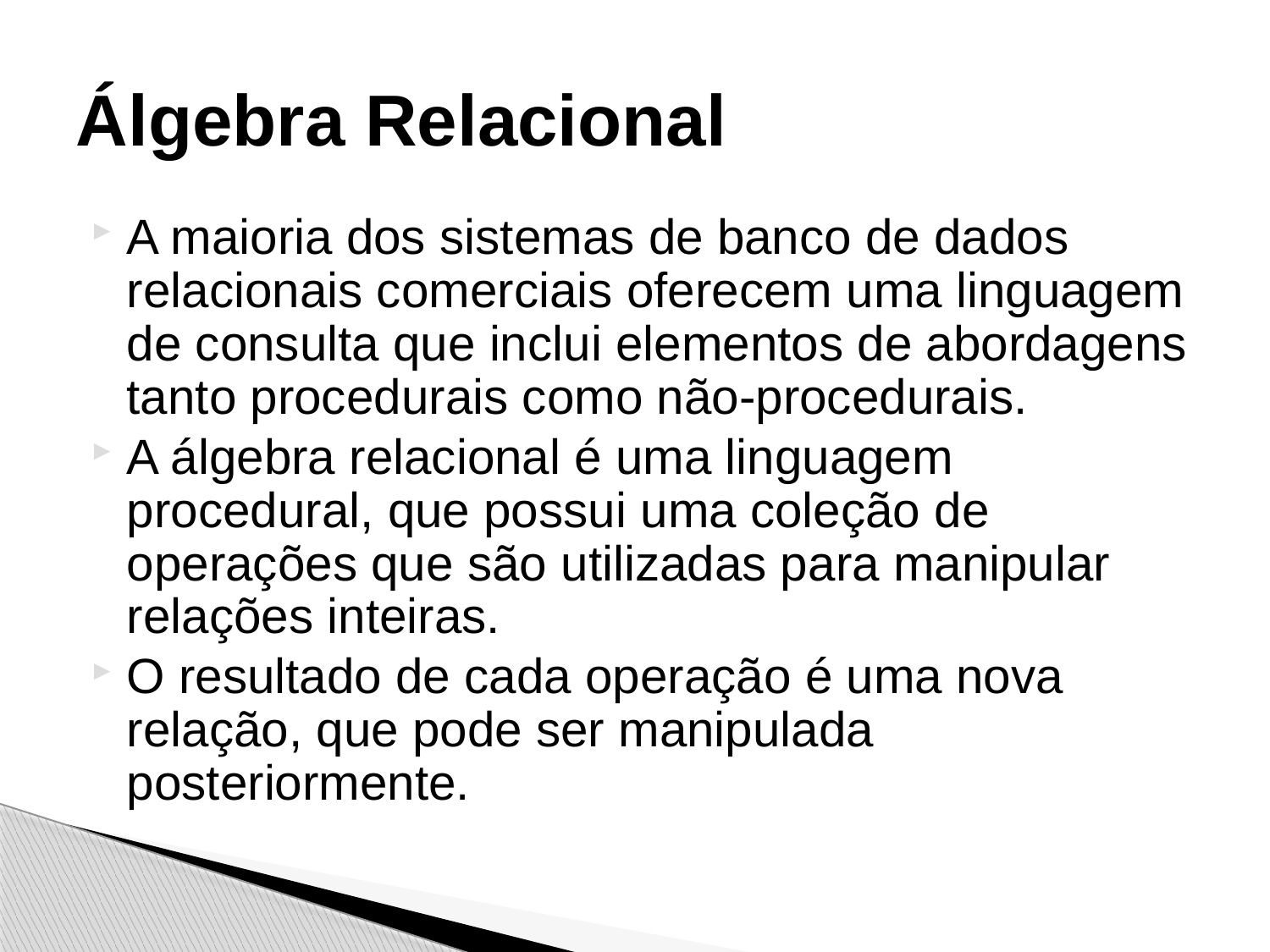

# Álgebra Relacional
A maioria dos sistemas de banco de dados relacionais comerciais oferecem uma linguagem de consulta que inclui elementos de abordagens tanto procedurais como não-procedurais.
A álgebra relacional é uma linguagem procedural, que possui uma coleção de operações que são utilizadas para manipular relações inteiras.
O resultado de cada operação é uma nova relação, que pode ser manipulada posteriormente.